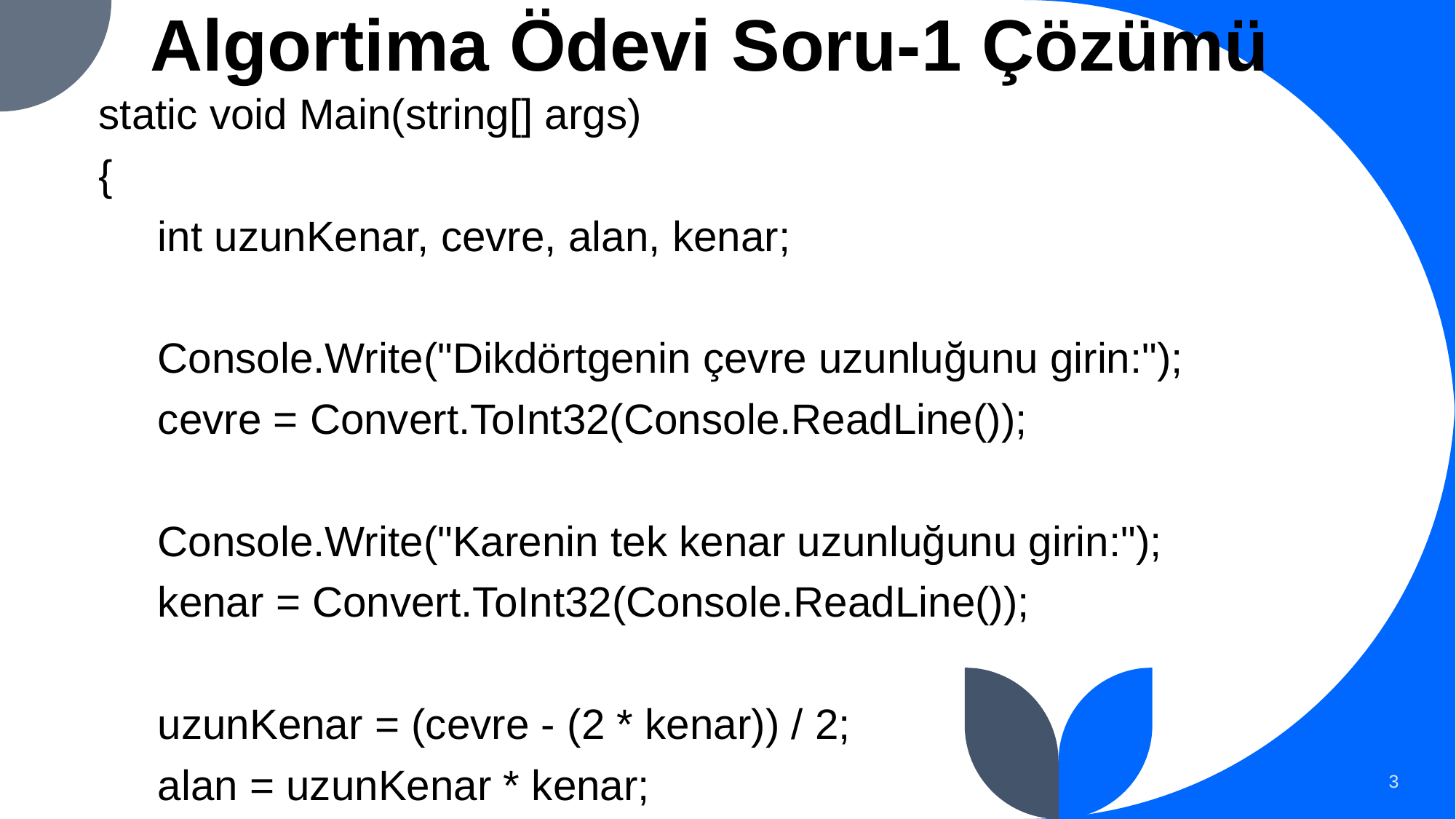

# Algortima Ödevi Soru-1 Çözümü
static void Main(string[] args)
{
     int uzunKenar, cevre, alan, kenar;

     Console.Write("Dikdörtgenin çevre uzunluğunu girin:");
     cevre = Convert.ToInt32(Console.ReadLine());

     Console.Write("Karenin tek kenar uzunluğunu girin:");
     kenar = Convert.ToInt32(Console.ReadLine());

     uzunKenar = (cevre - (2 * kenar)) / 2;
     alan = uzunKenar * kenar;

3